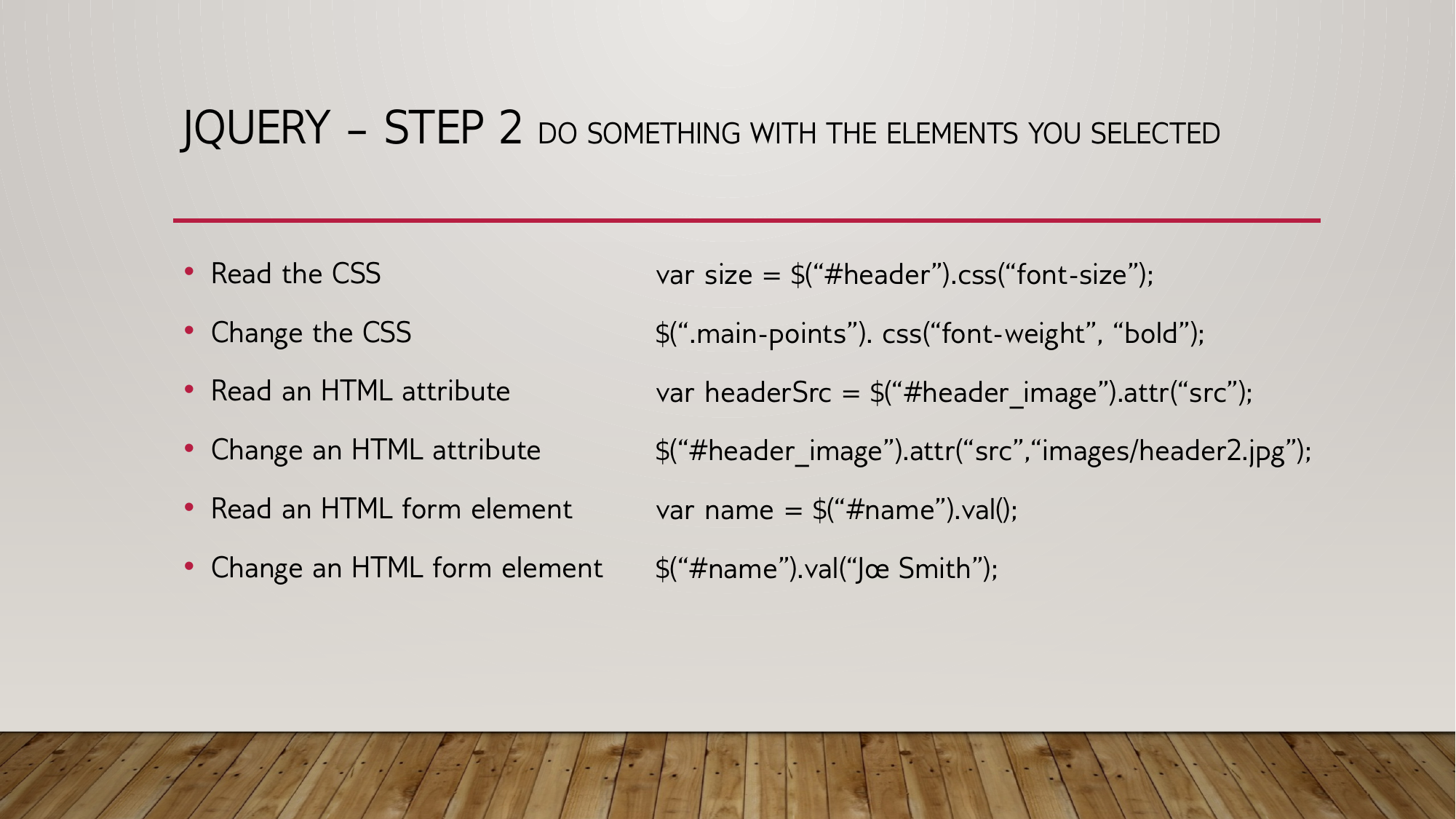

# Jquery – step 2 Do something with the elements you selected
Read the CSS
Change the CSS
Read an HTML attribute
Change an HTML attribute
Read an HTML form element
Change an HTML form element

var size = $(“#header”).css(“font-size”);
$(“.main-points”). css(“font-weight”, “bold”);
var headerSrc = $(“#header_image”).attr(“src”);
$(“#header_image”).attr(“src”,“images/header2.jpg”);
var name = $(“#name”).val();
$(“#name”).val(“Joe Smith”);